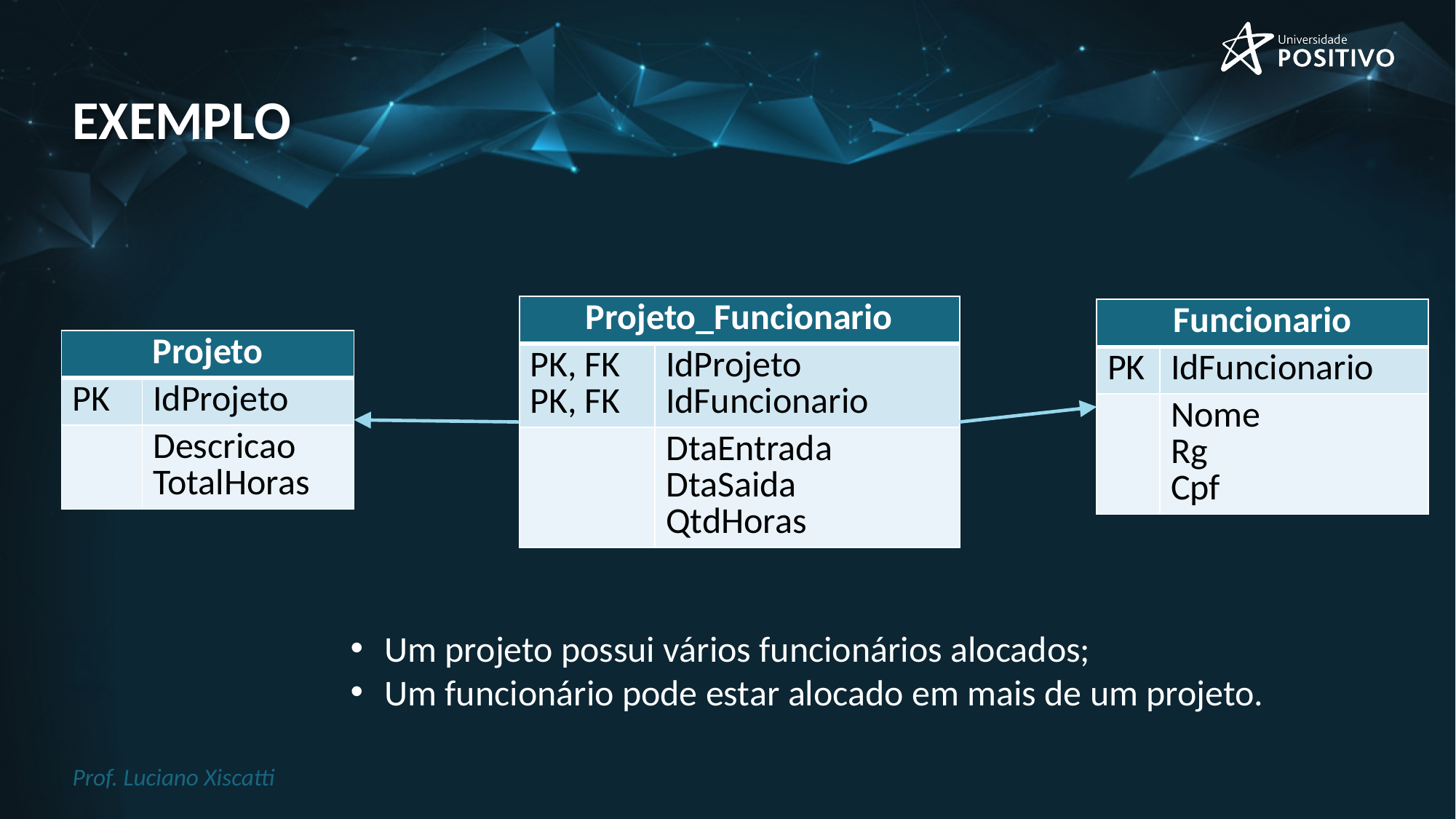

# exemplo
| Projeto\_Funcionario |  |
| --- | --- |
| PK, FK PK, FK | IdProjeto IdFuncionario |
|  | DtaEntrada DtaSaida QtdHoras |
| Funcionario |  |
| --- | --- |
| PK | IdFuncionario |
|  | Nome Rg Cpf |
| Projeto |  |
| --- | --- |
| PK | IdProjeto |
|  | Descricao TotalHoras |
Um projeto possui vários funcionários alocados;
Um funcionário pode estar alocado em mais de um projeto.